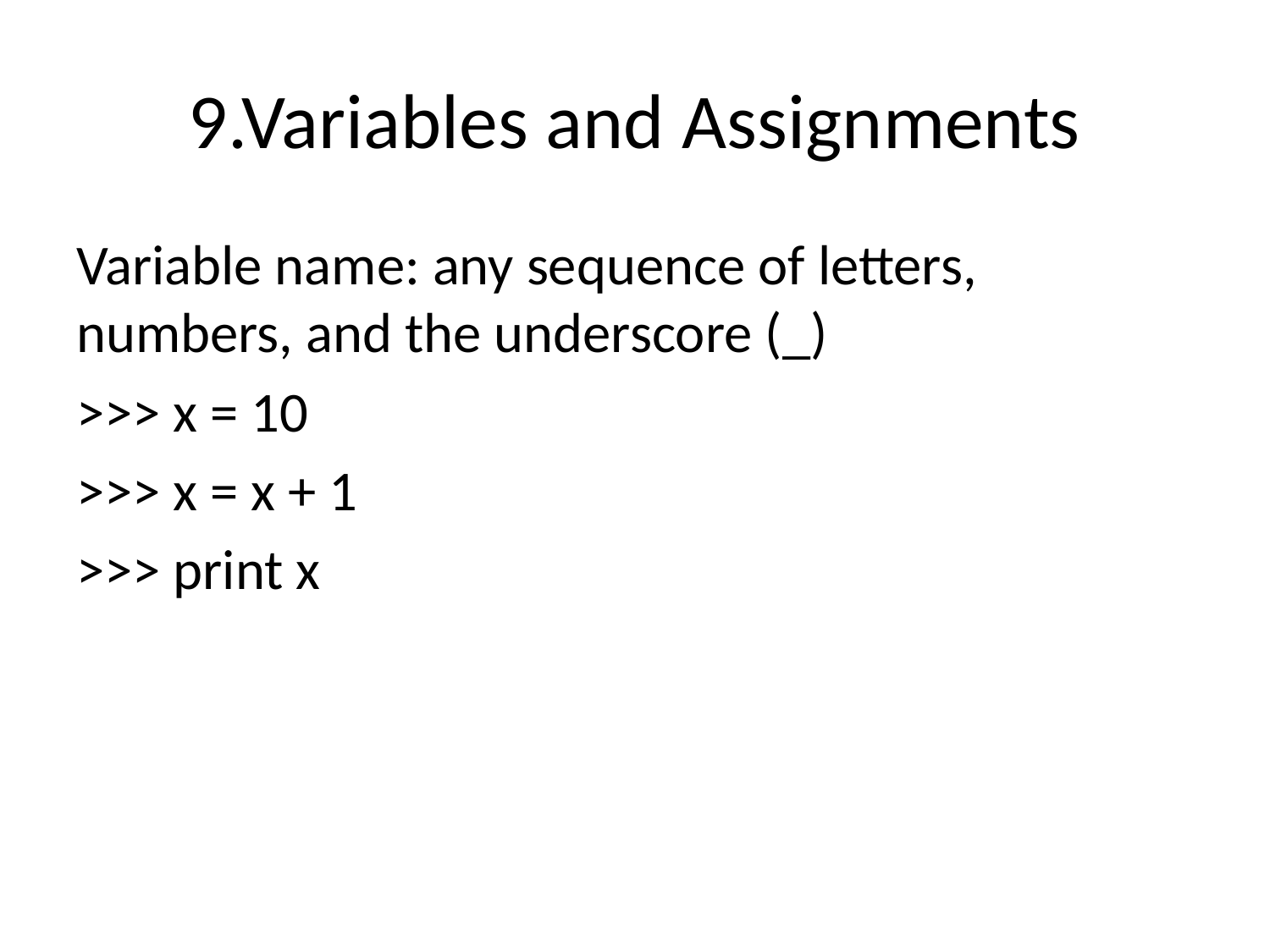

# 9.Variables and Assignments
Variable name: any sequence of letters, numbers, and the underscore (_)
>>> x = 10
>>> x = x + 1
>>> print x